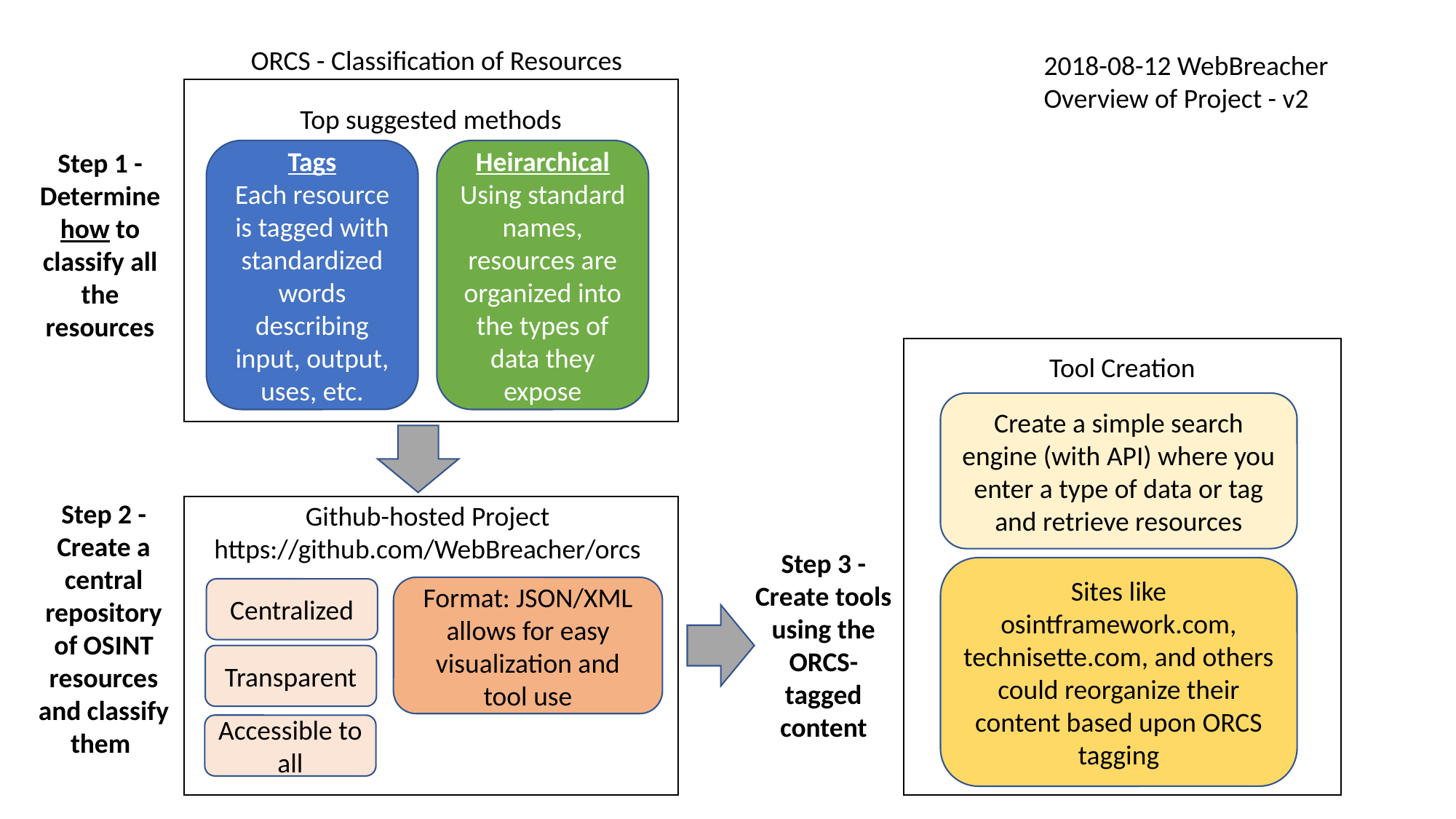

ORCS - Classification of Resources
2018-08-12 WebBreacher
Overview of Project - v2

Top suggested methods
Step 1 - Determine how to classify all the resources
Tags
Each resource is tagged with standardized words describing input, output, uses, etc.
Heirarchical
Using standard names, resources are organized into the types of data they expose

Tool Creation
Create a simple search engine (with API) where you enter a type of data or tag and retrieve resources

Step 2 - Create a central repository of OSINT resources and classify them
Github-hosted Project
https://github.com/WebBreacher/orcs

Step 3 - Create tools using the ORCS-tagged content
Sites like osintframework.com, technisette.com, and others could reorganize their content based upon ORCS tagging
Format: JSON/XML allows for easy visualization and tool use
Centralized

Transparent
Accessible to all